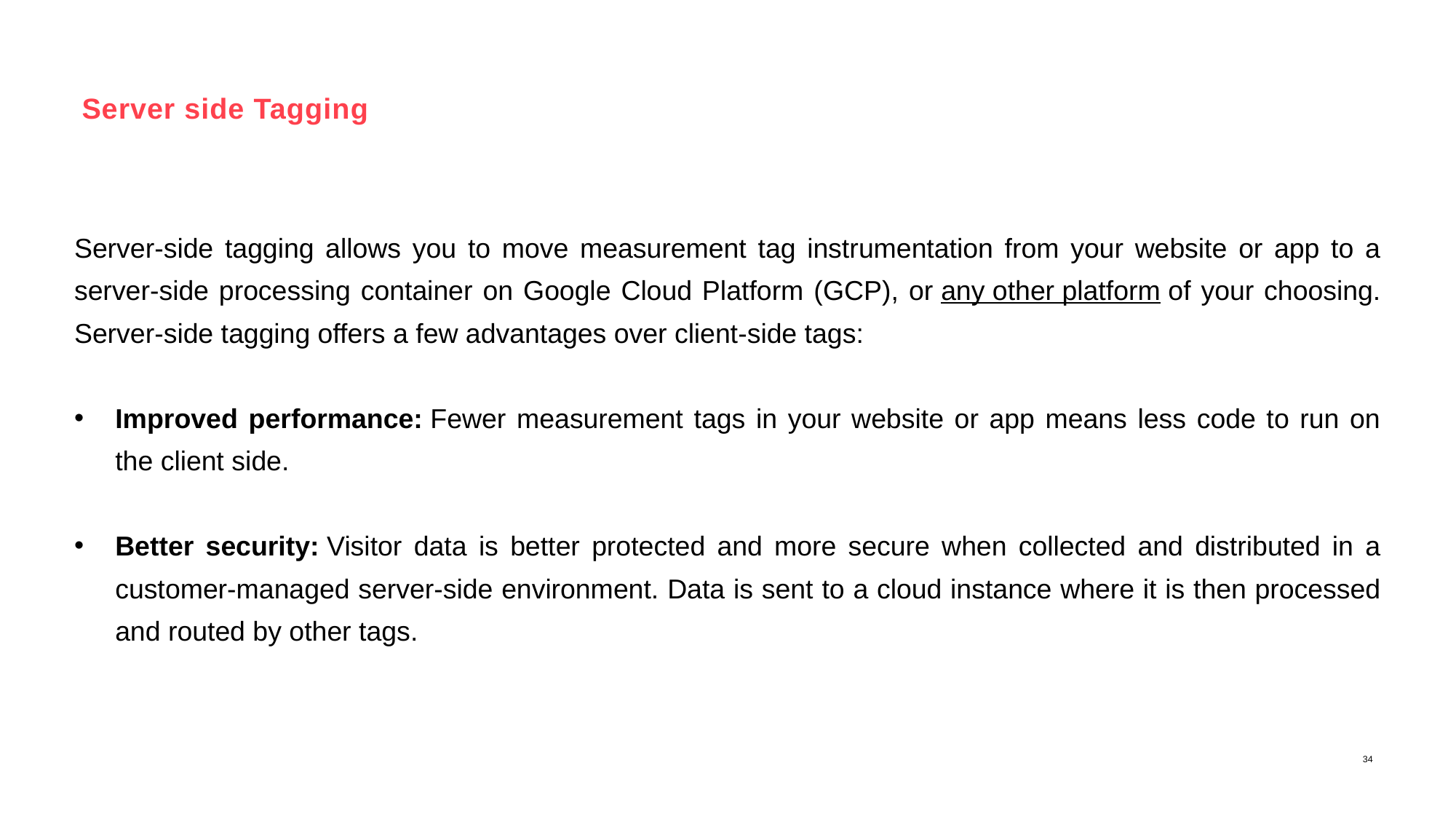

# Server side Tagging
Server-side tagging allows you to move measurement tag instrumentation from your website or app to a server-side processing container on Google Cloud Platform (GCP), or any other platform of your choosing. Server-side tagging offers a few advantages over client-side tags:

Improved performance: Fewer measurement tags in your website or app means less code to run on the client side.

Better security: Visitor data is better protected and more secure when collected and distributed in a customer-managed server-side environment. Data is sent to a cloud instance where it is then processed and routed by other tags.